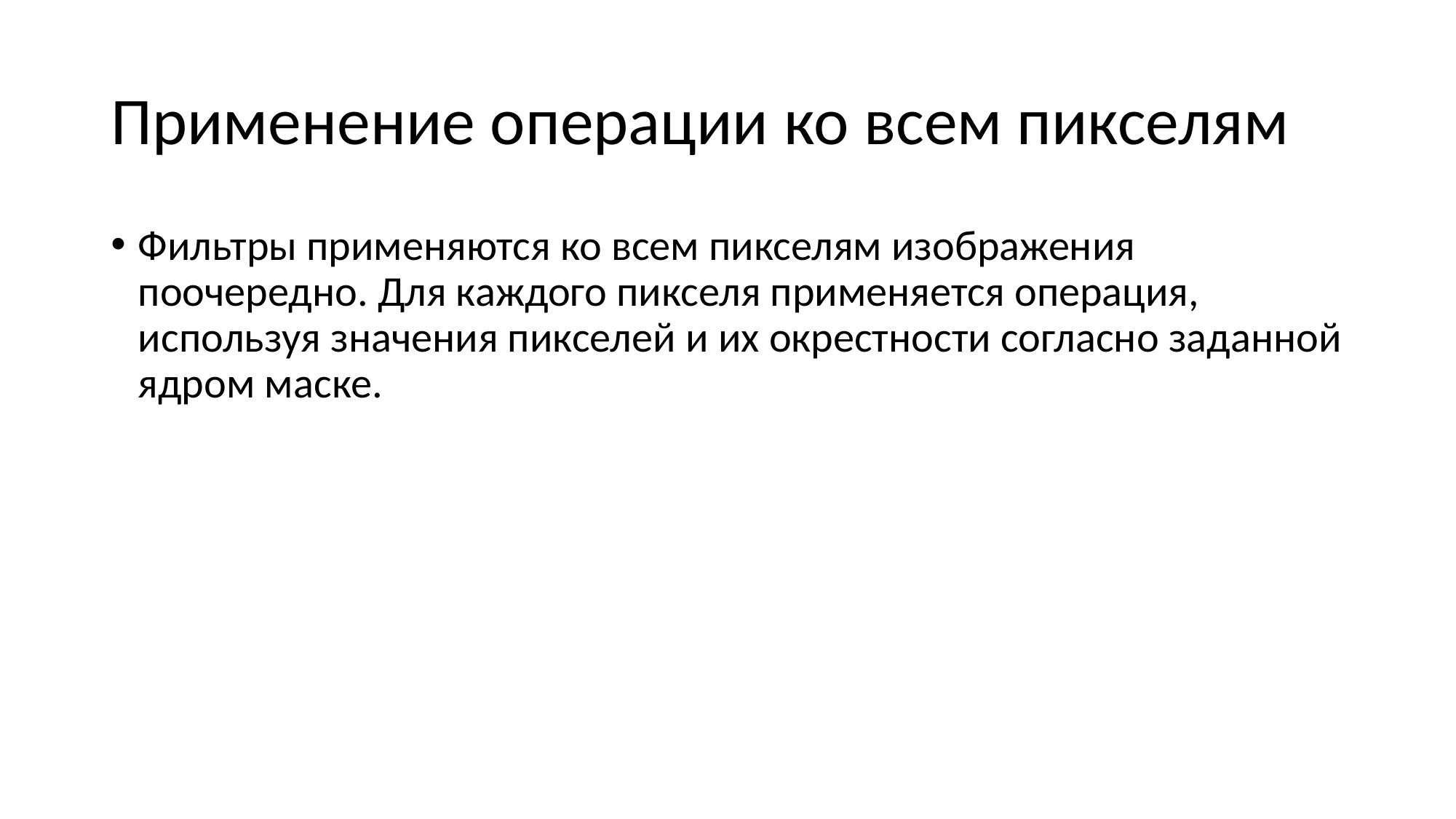

# Применение операции ко всем пикселям
Фильтры применяются ко всем пикселям изображения поочередно. Для каждого пикселя применяется операция, используя значения пикселей и их окрестности согласно заданной ядром маске.